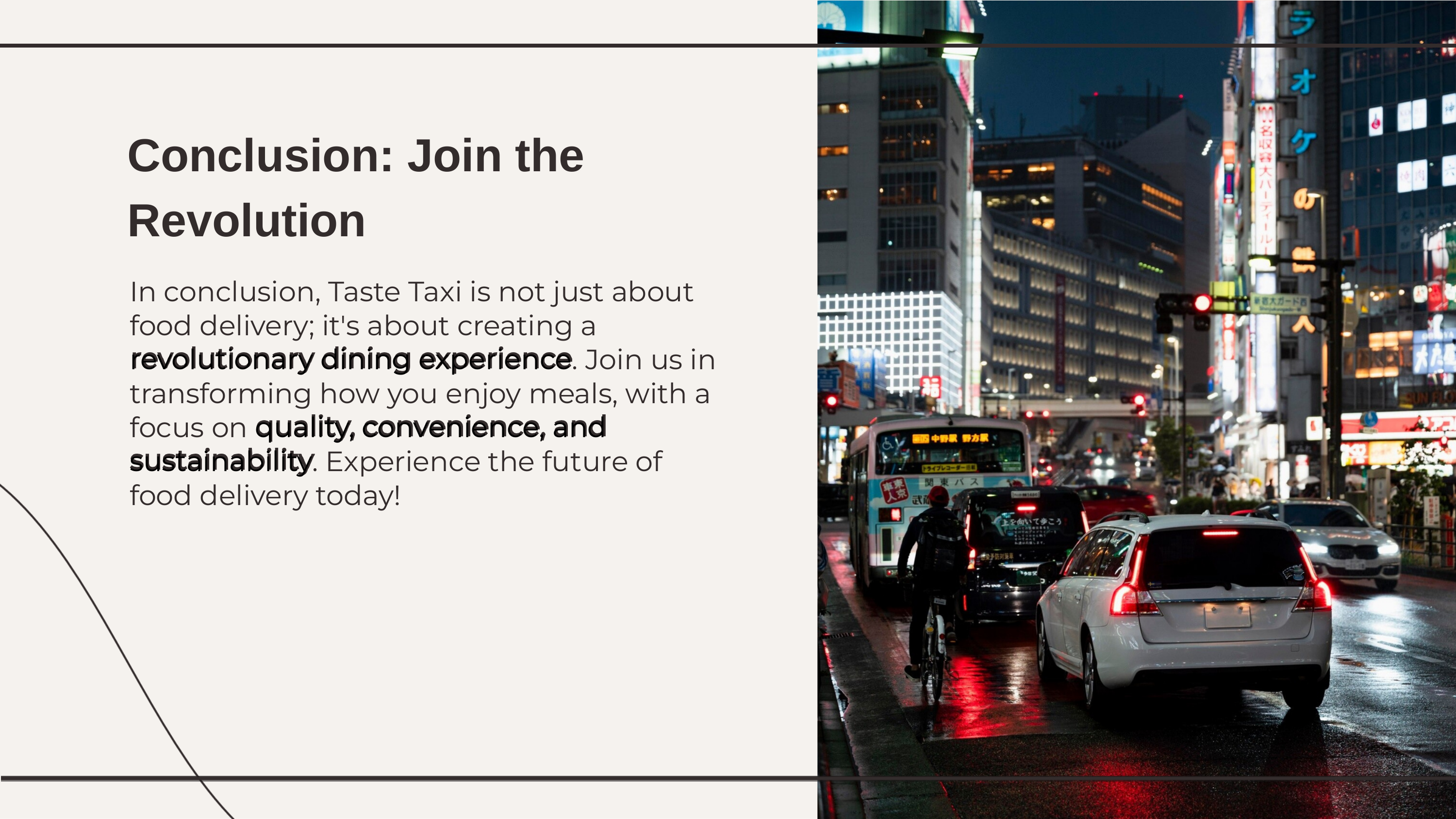

Conclusion: Join the Revolution
In conclusion, Taste Taxi is not just about food delivery; it's about creating a revolutionary dining experience. Join us in transforming how you enjoy meals, with a focus on quality, convenience, and sustainability. Experience the future of food delivery today!